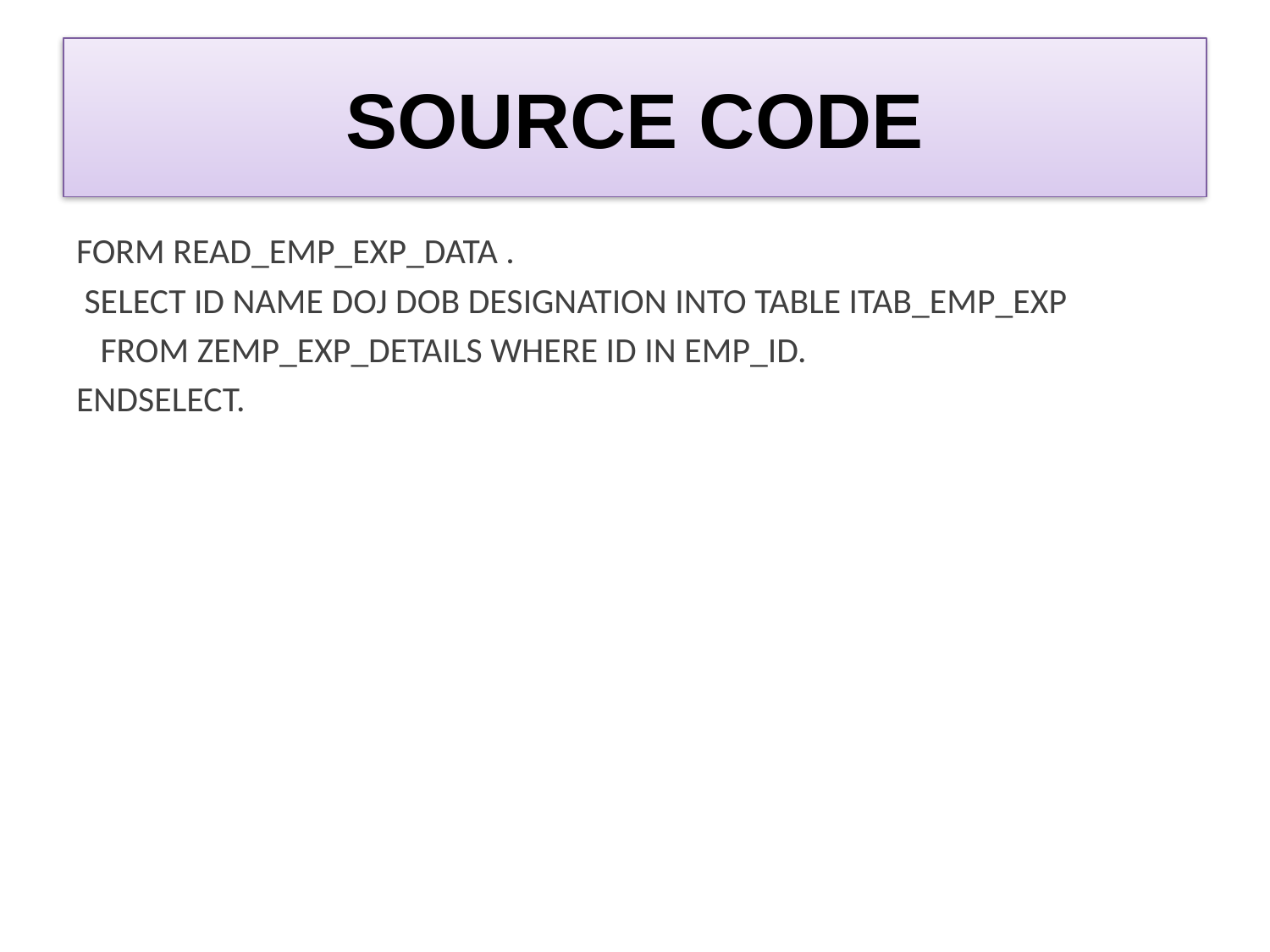

# SOURCE CODE
FORM READ_EMP_EXP_DATA .
 SELECT ID NAME DOJ DOB DESIGNATION INTO TABLE ITAB_EMP_EXP
   FROM ZEMP_EXP_DETAILS WHERE ID IN EMP_ID.
ENDSELECT.